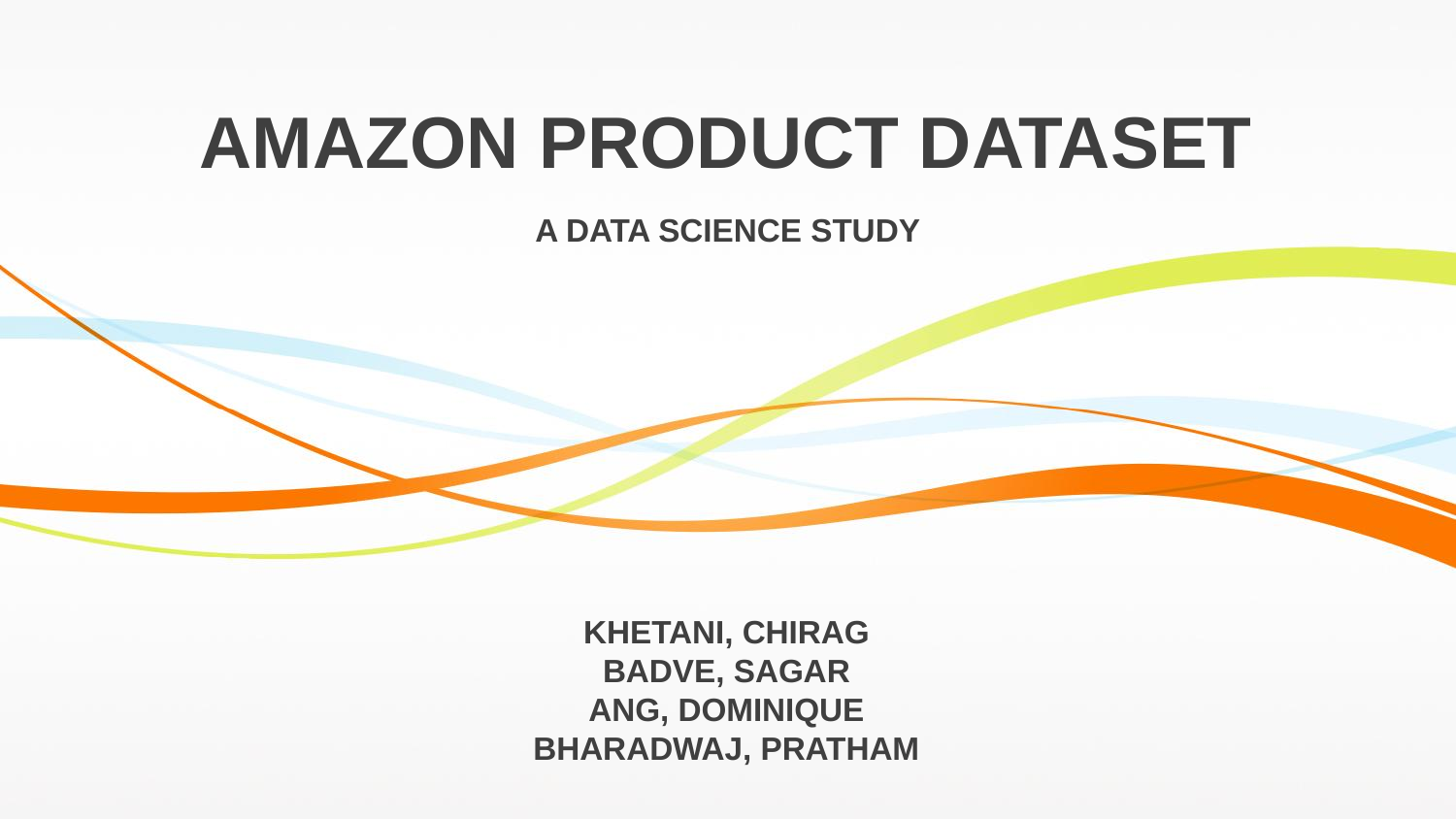

AMAZON PRODUCT DATASET
A DATA SCIENCE STUDY
KHETANI, CHIRAG
BADVE, SAGAR
ANG, DOMINIQUE
BHARADWAJ, PRATHAM